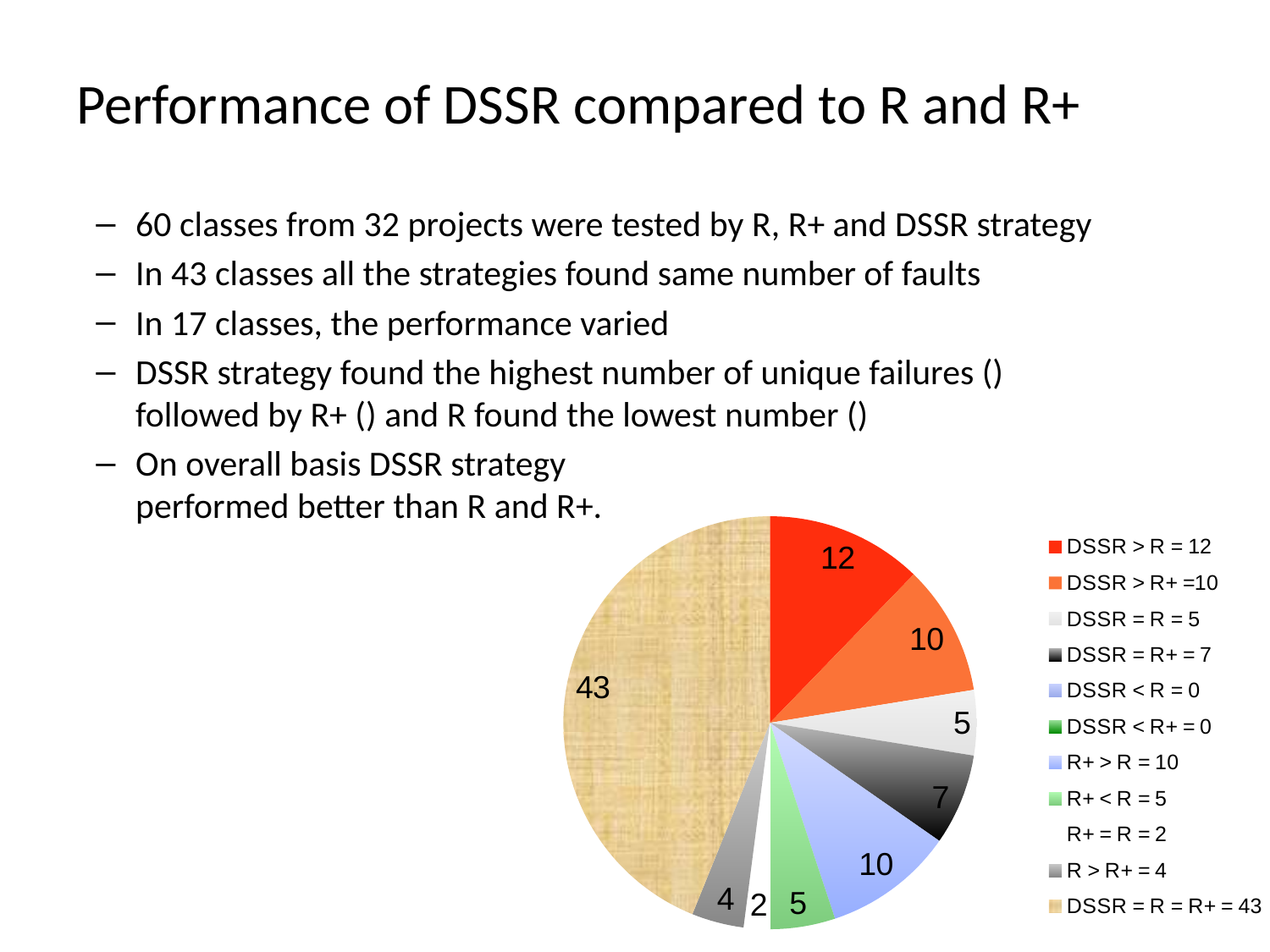

# Performance of DSSR compared to R and R+
60 classes from 32 projects were tested by R, R+ and DSSR strategy
In 43 classes all the strategies found same number of faults
In 17 classes, the performance varied
DSSR strategy found the highest number of unique failures () followed by R+ () and R found the lowest number ()
On overall basis DSSR strategy
performed better than R and R+.

### Chart

| Category | Results |
|---|---|
| DSSR > R = 12 | 12.0 |
| DSSR > R+ =10 | 10.0 |
| DSSR = R = 5 | 5.0 |
| DSSR = R+ = 7 | 7.0 |
| DSSR < R = 0 | 0.0 |
| DSSR < R+ = 0 | 0.0 |
| R+ > R = 10 | 10.0 |
| R+ < R = 5 | 5.0 |
| R+ = R = 2 | 2.0 |
| R > R+ = 4 | 4.0 |
| DSSR = R = R+ = 43 | 43.0 |